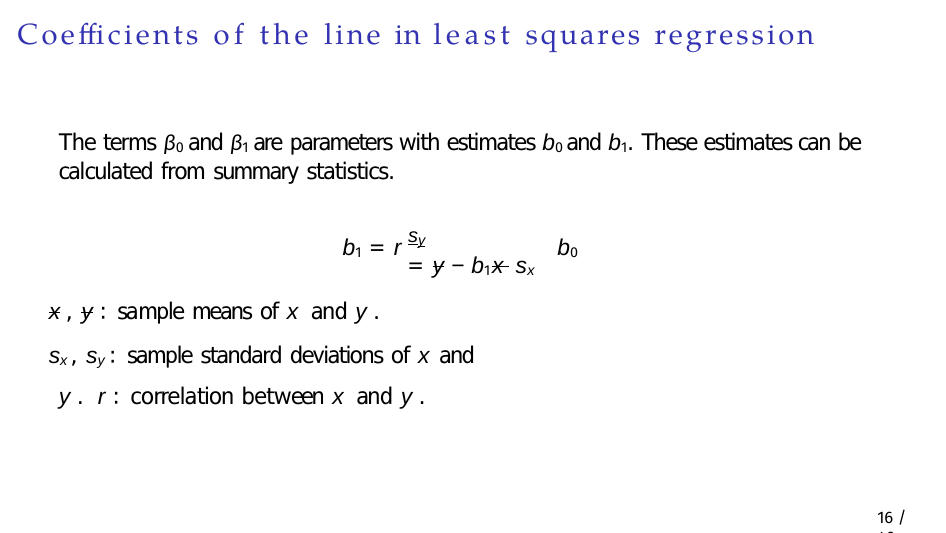

# Coefficients of the line in least squares regression
The terms β0 and β1 are parameters with estimates b0 and b1. These estimates can be  calculated from summary statistics.

b1 = r sy	b0 = y − b1x  sx
x , y : sample means of x  and y .
sx , sy : sample standard deviations of x and y .  r : correlation between x  and y .
16 / 40